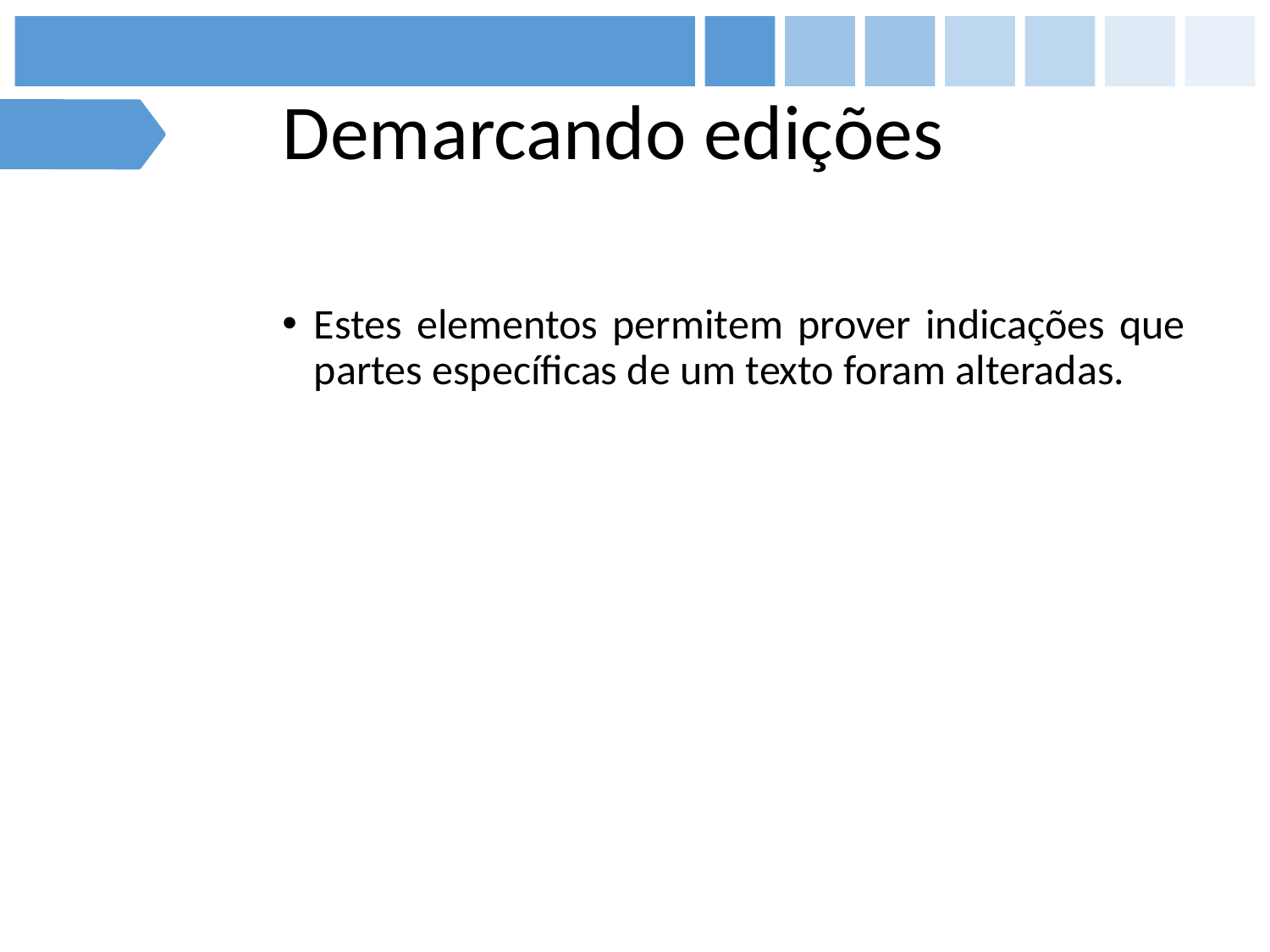

# Demarcando edições
Estes elementos permitem prover indicações que partes específicas de um texto foram alteradas.